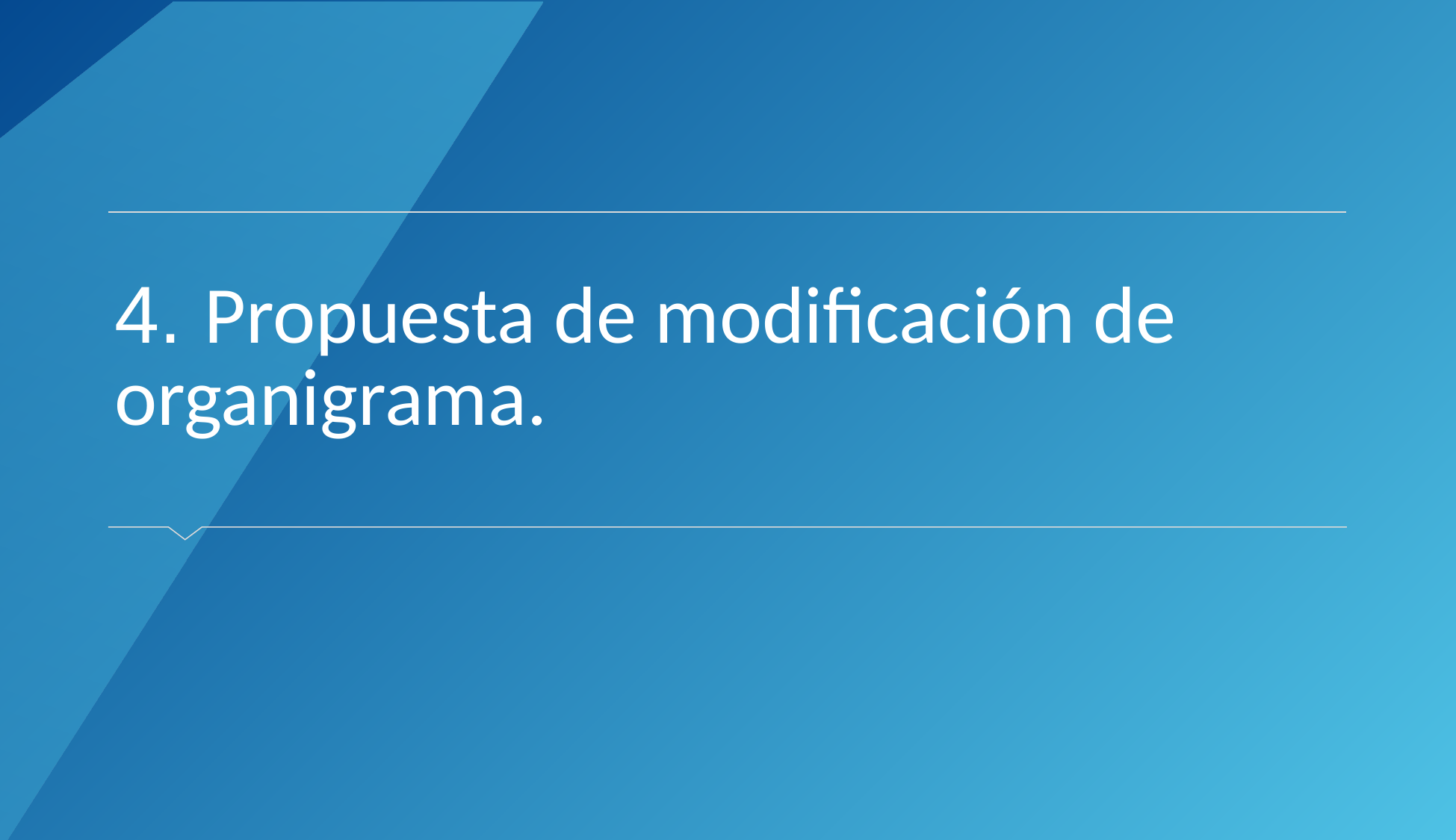

# 4. Propuesta de modificación de organigrama.